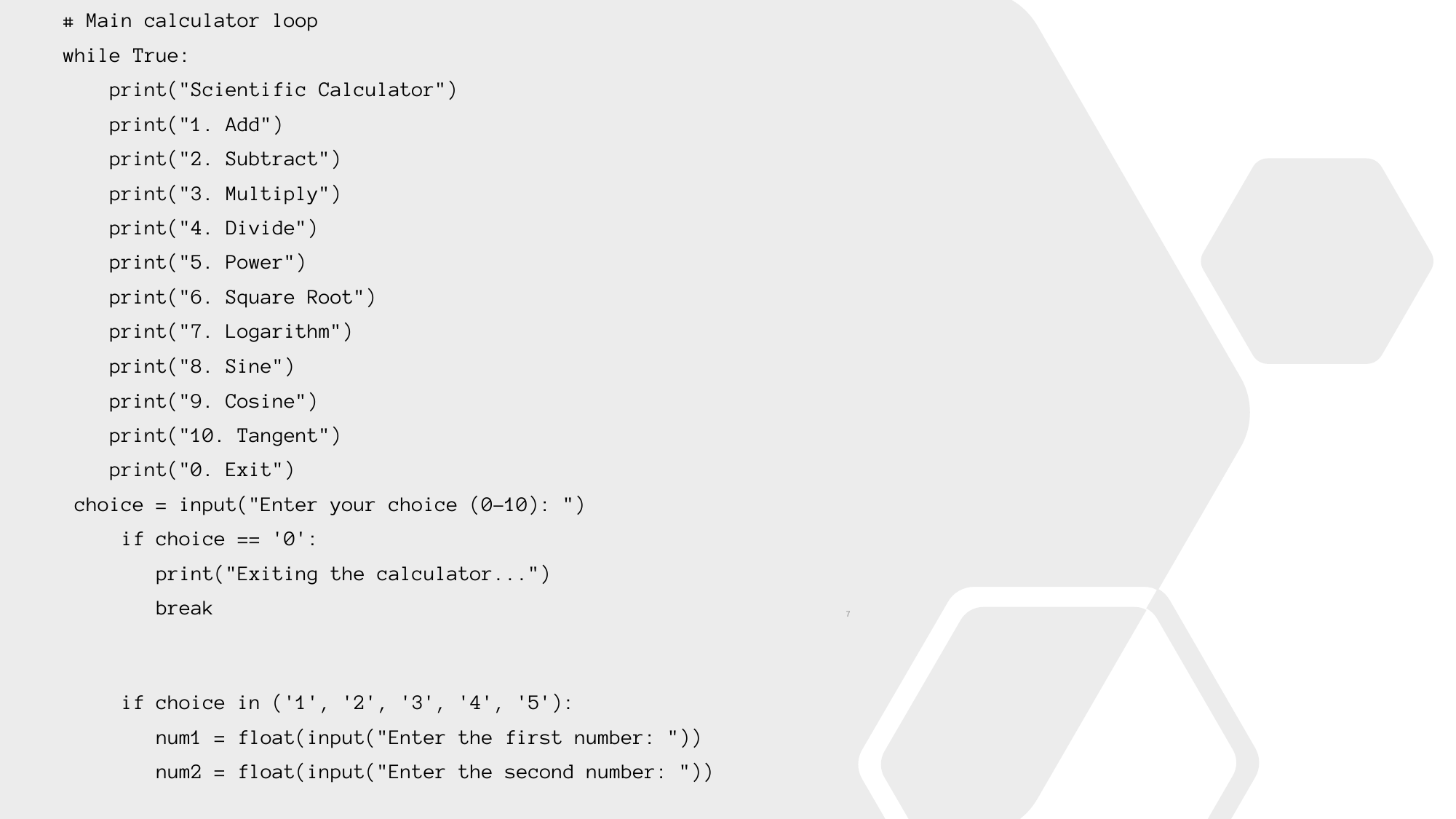

# Main calculator loop
while True:
    print("Scientific Calculator")
    print("1. Add")
    print("2. Subtract")
    print("3. Multiply")
    print("4. Divide")
    print("5. Power")
    print("6. Square Root")
    print("7. Logarithm")
    print("8. Sine")
    print("9. Cosine")
    print("10. Tangent")
    print("0. Exit")
 choice = input("Enter your choice (0-10): ")
     if choice == '0':
        print("Exiting the calculator...")
        break

     if choice in ('1', '2', '3', '4', '5'):
        num1 = float(input("Enter the first number: "))
        num2 = float(input("Enter the second number: "))

7